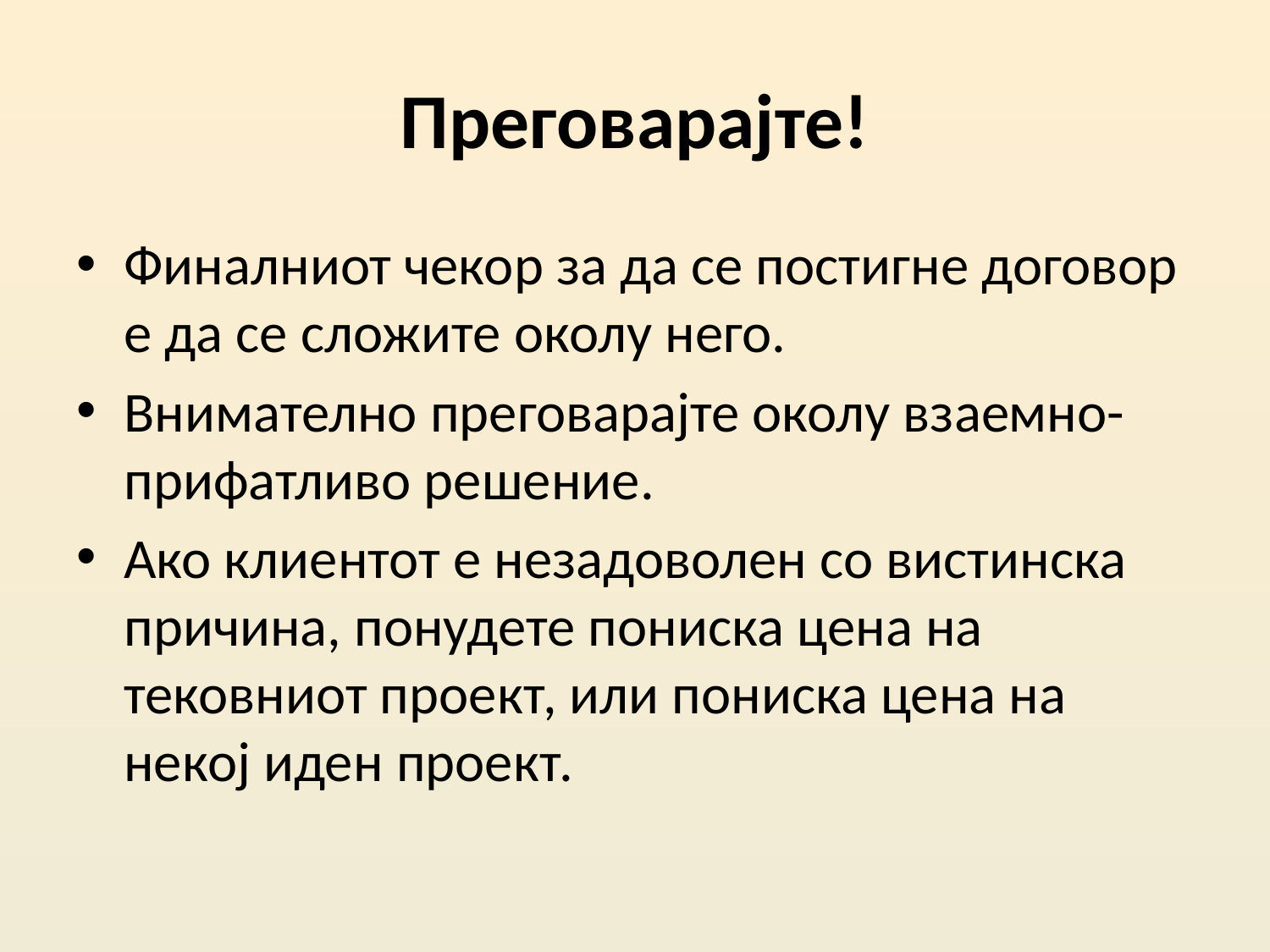

# Преговарајте!
Финалниот чекор за да се постигне договор е да се сложите околу него.
Внимателно преговарајте околу взаемно-прифатливо решение.
Ако клиентот е незадоволен со вистинска причина, понудете пониска цена на тековниот проект, или пониска цена на некој иден проект.